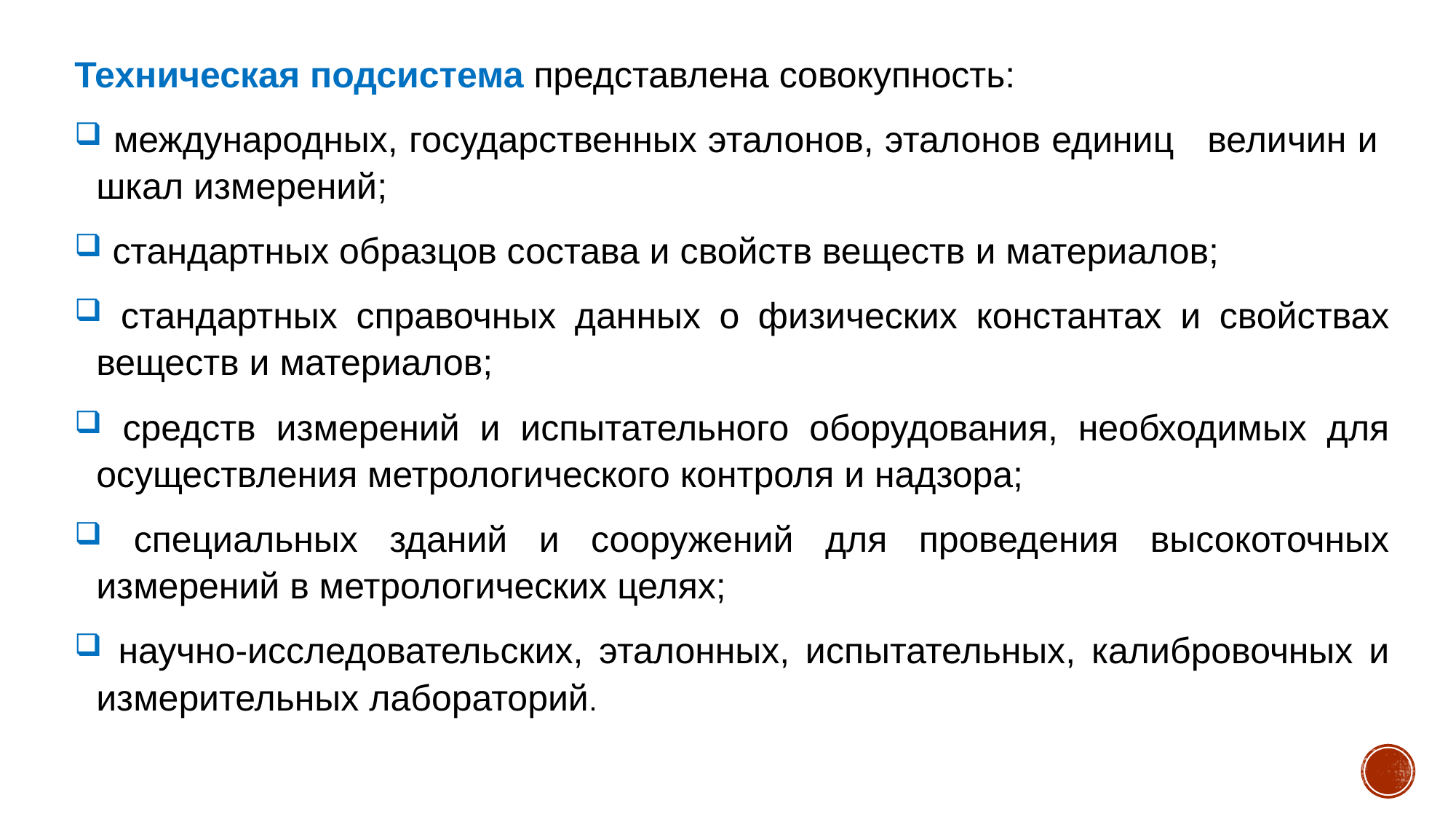

#
Техническая подсистема представлена совокупность:
 международных, государственных эталонов, эталонов единиц   величин и  шкал измерений;
 стандартных образцов состава и свойств веществ и материалов;
 стандартных справочных данных о физических константах и свойствах веществ и материалов;
 средств измерений и испытательного оборудования, необходимых для осуществления метрологического контроля и надзора;
 специальных зданий и сооружений для проведения высокоточных измерений в метрологических целях;
 научно-исследовательских, эталонных, испытательных, калибровочных и измерительных лабораторий.